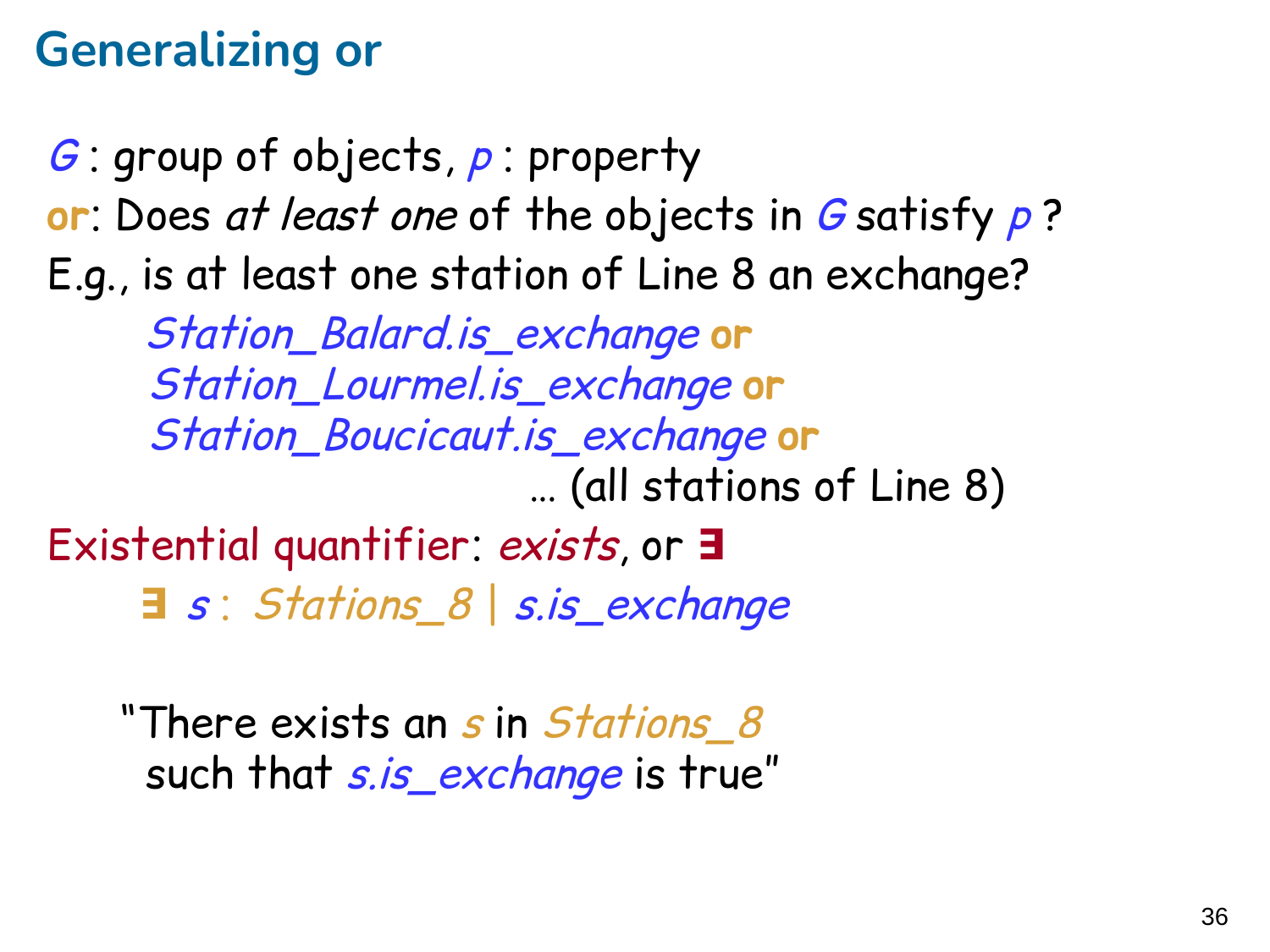

# Generalizing or
G : group of objects, p : property
or: Does at least one of the objects in G satisfy p ?
E.g., is at least one station of Line 8 an exchange?
Station_Balard.is_exchange or Station_Lourmel.is_exchange or Station_Boucicaut.is_exchange or
			… (all stations of Line 8)
Existential quantifier: exists, or ∃
	 ∃ s : Stations_8 | s.is_exchange

	“There exists an s in Stations_8
  such that s.is_exchange is true”

36